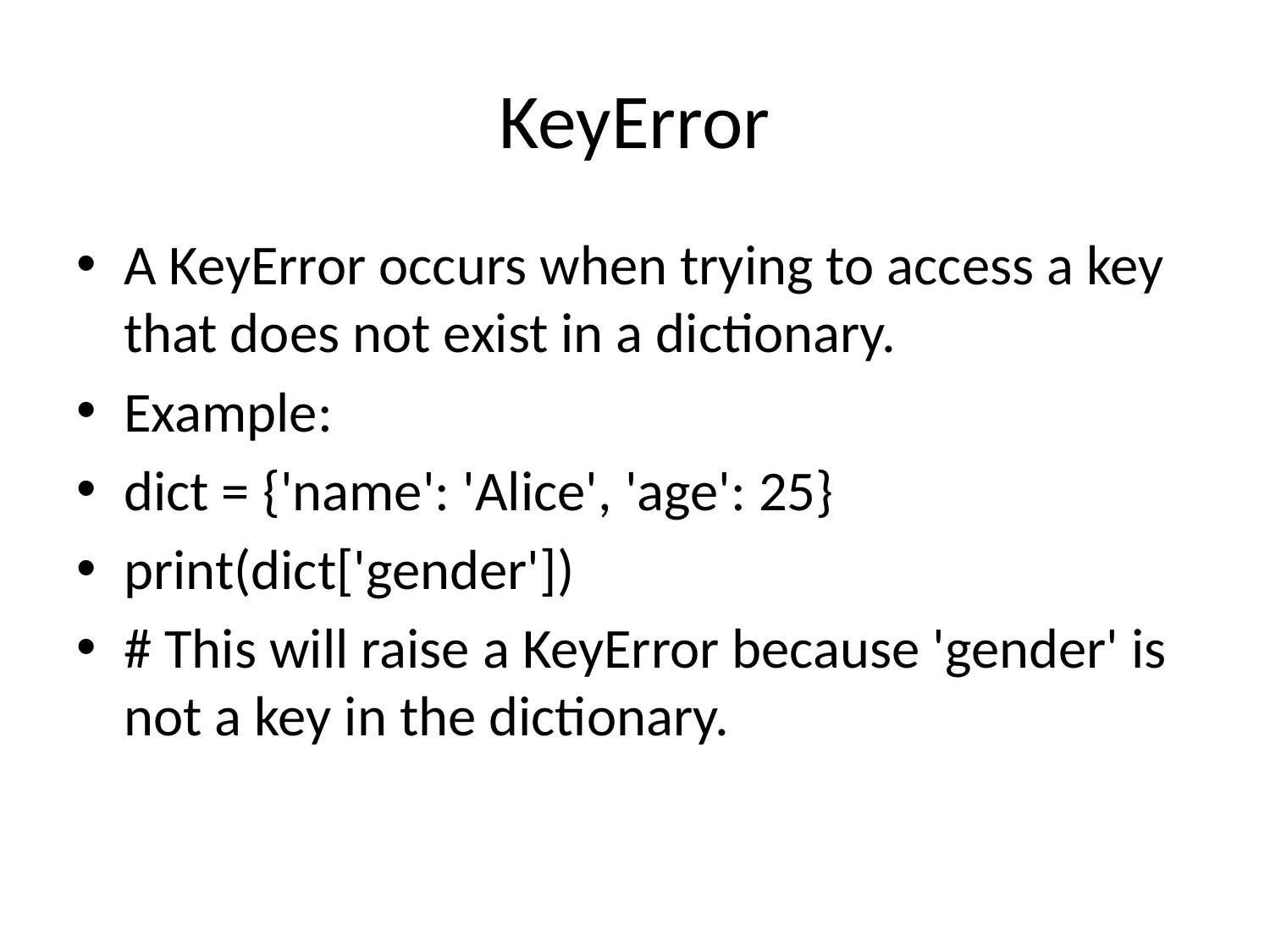

# KeyError
A KeyError occurs when trying to access a key that does not exist in a dictionary.
Example:
dict = {'name': 'Alice', 'age': 25}
print(dict['gender'])
# This will raise a KeyError because 'gender' is not a key in the dictionary.